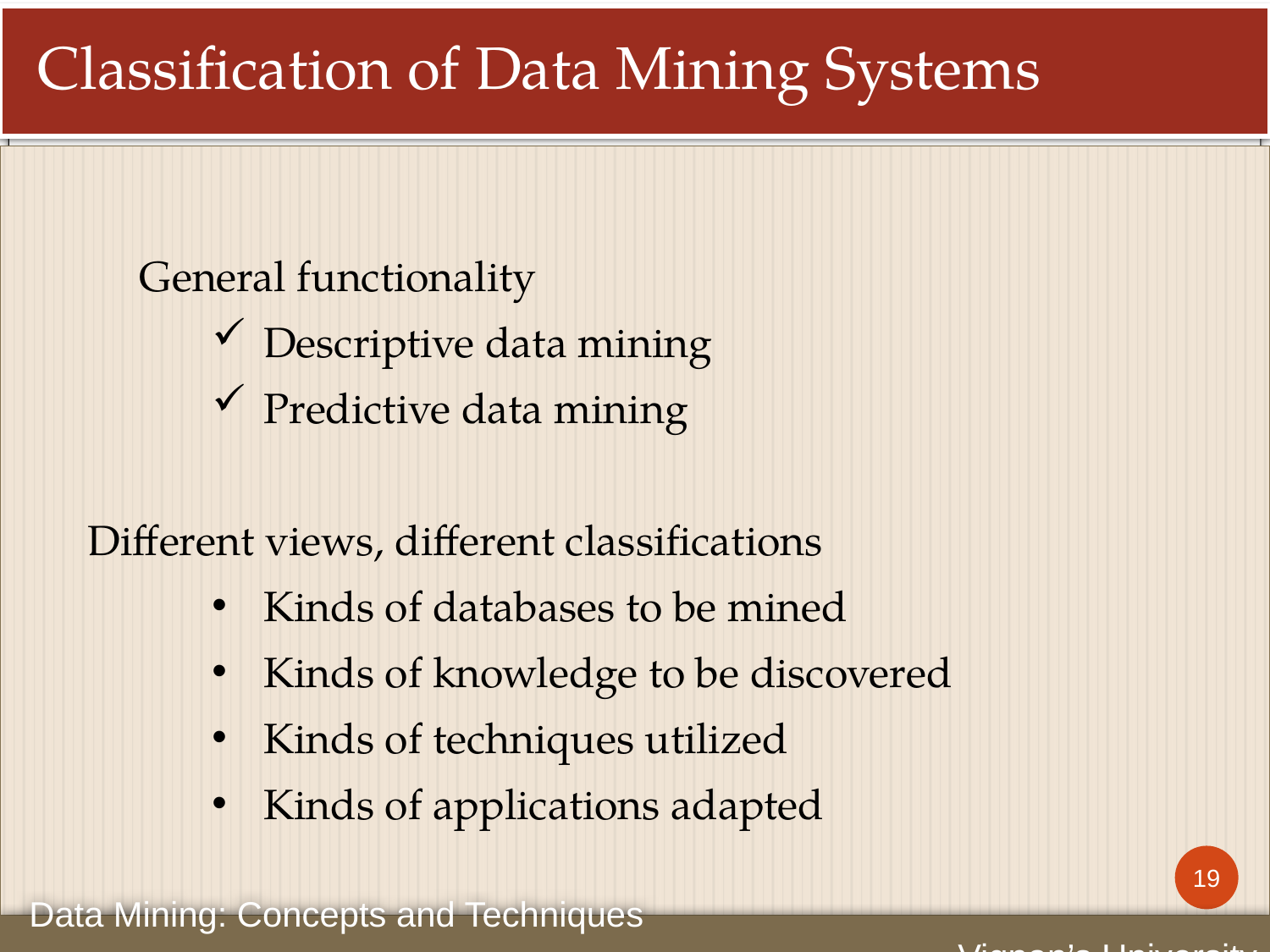

# Classification of Data Mining Systems

General functionality
Descriptive data mining
Predictive data mining

Different views, different classifications
Kinds of databases to be mined
Kinds of knowledge to be discovered
Kinds of techniques utilized
Kinds of applications adapted
19
Data Mining: Concepts and Techniques                                                                Vignan’s University